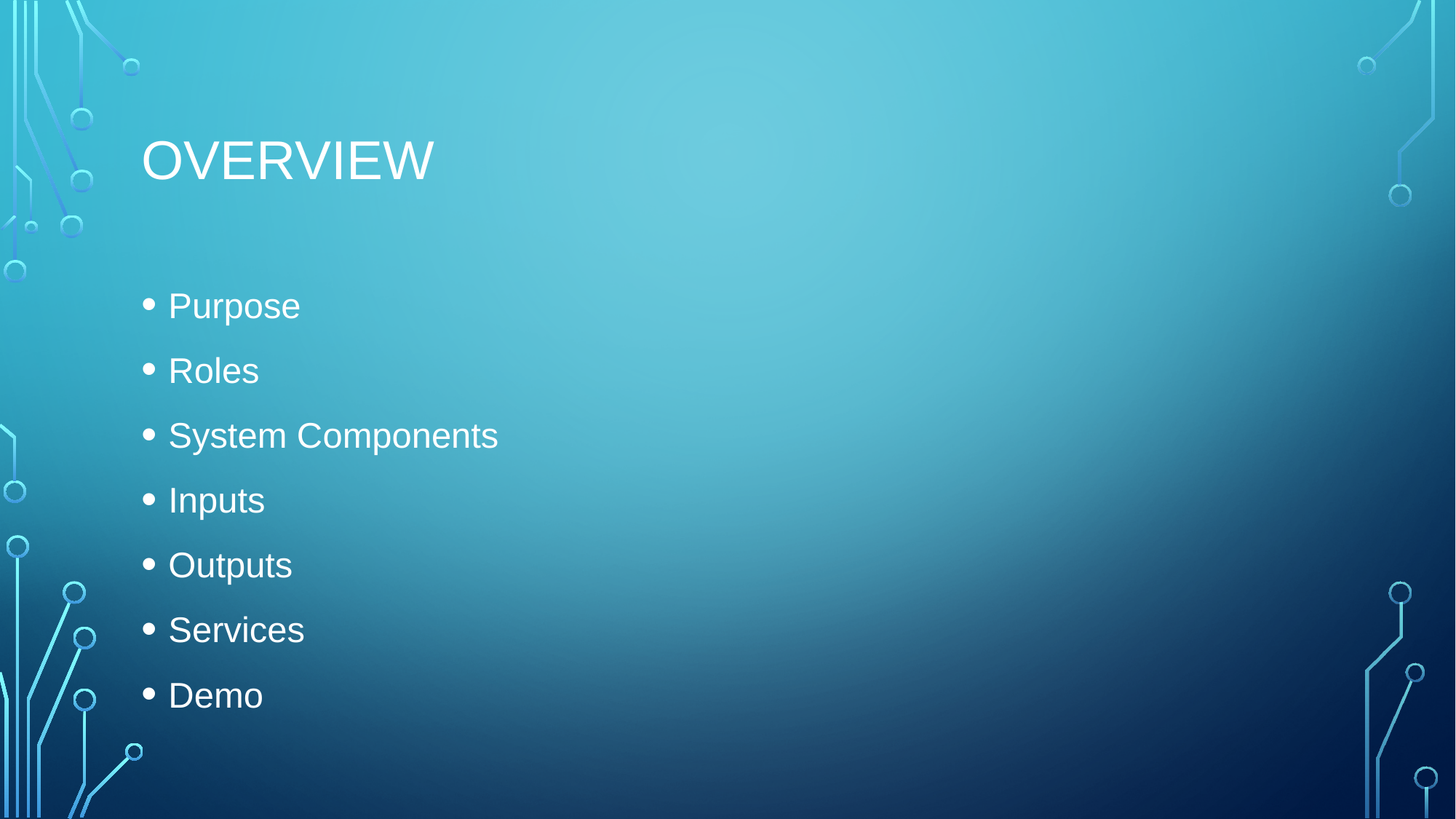

# Overview
Purpose
Roles
System Components
Inputs
Outputs
Services
Demo